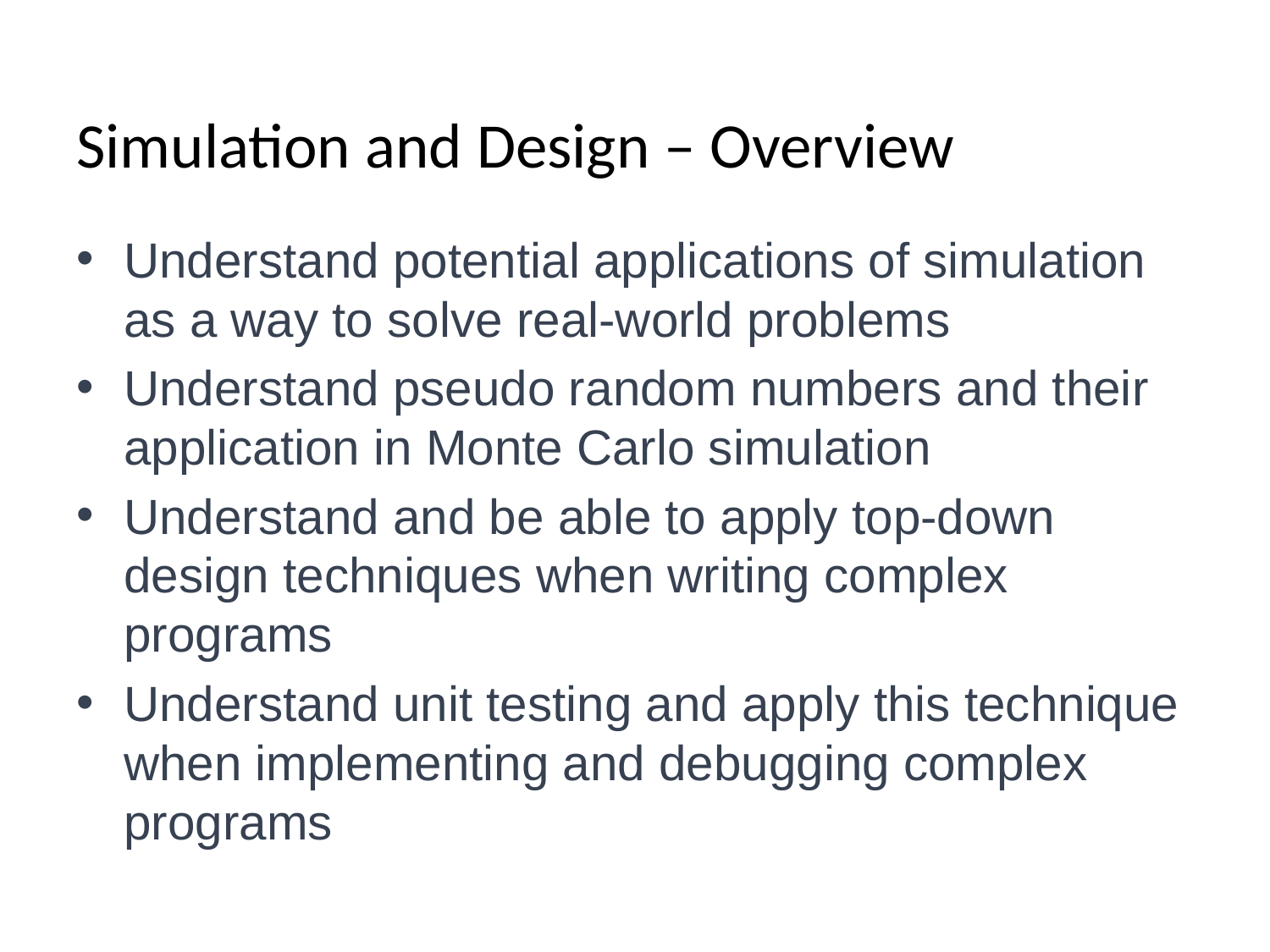

# Simulation and Design – Overview
Understand potential applications of simulation as a way to solve real-world problems
Understand pseudo random numbers and their application in Monte Carlo simulation
Understand and be able to apply top-down design techniques when writing complex programs
Understand unit testing and apply this technique when implementing and debugging complex programs